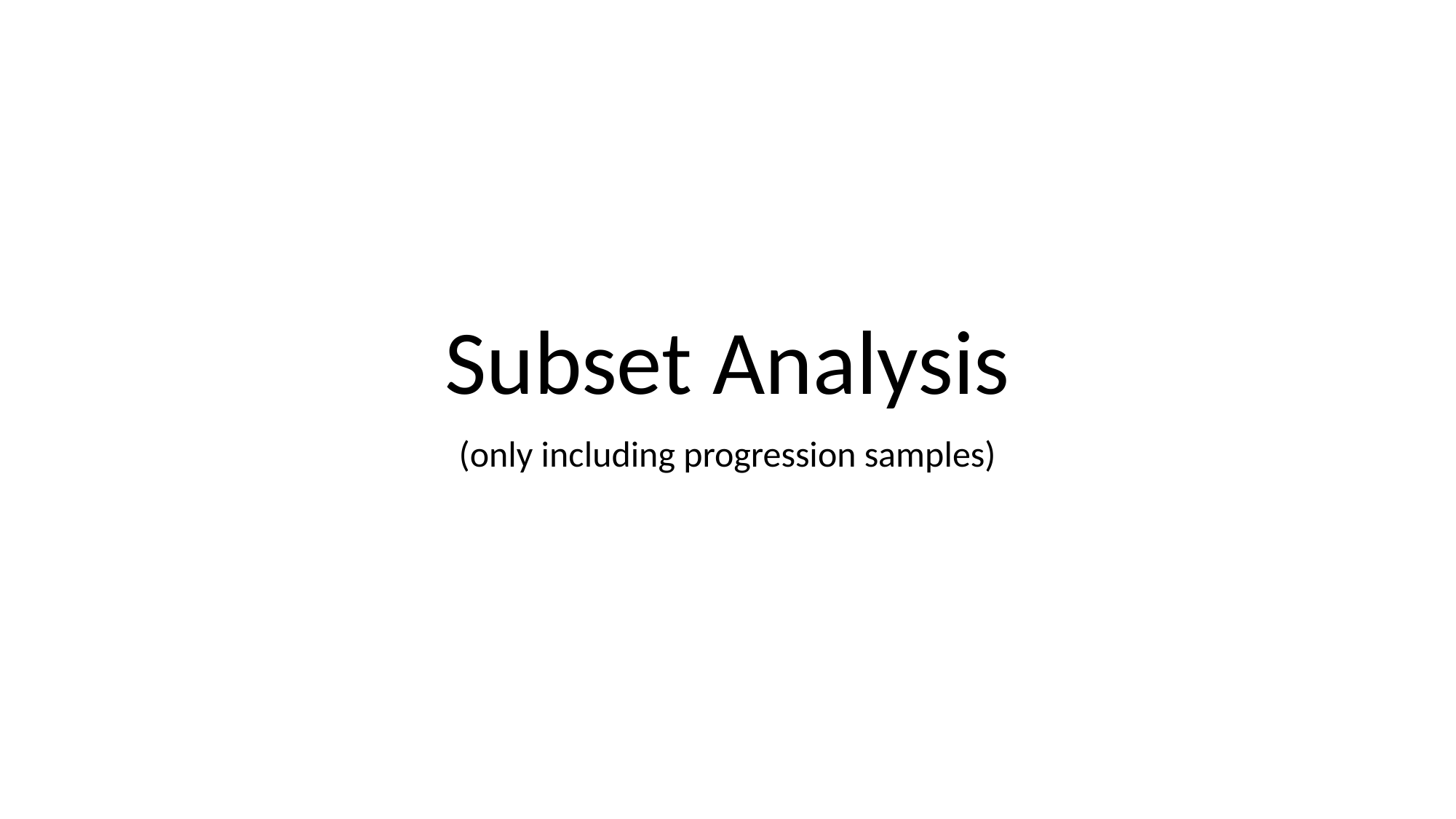

# Subset Analysis
(only including progression samples)